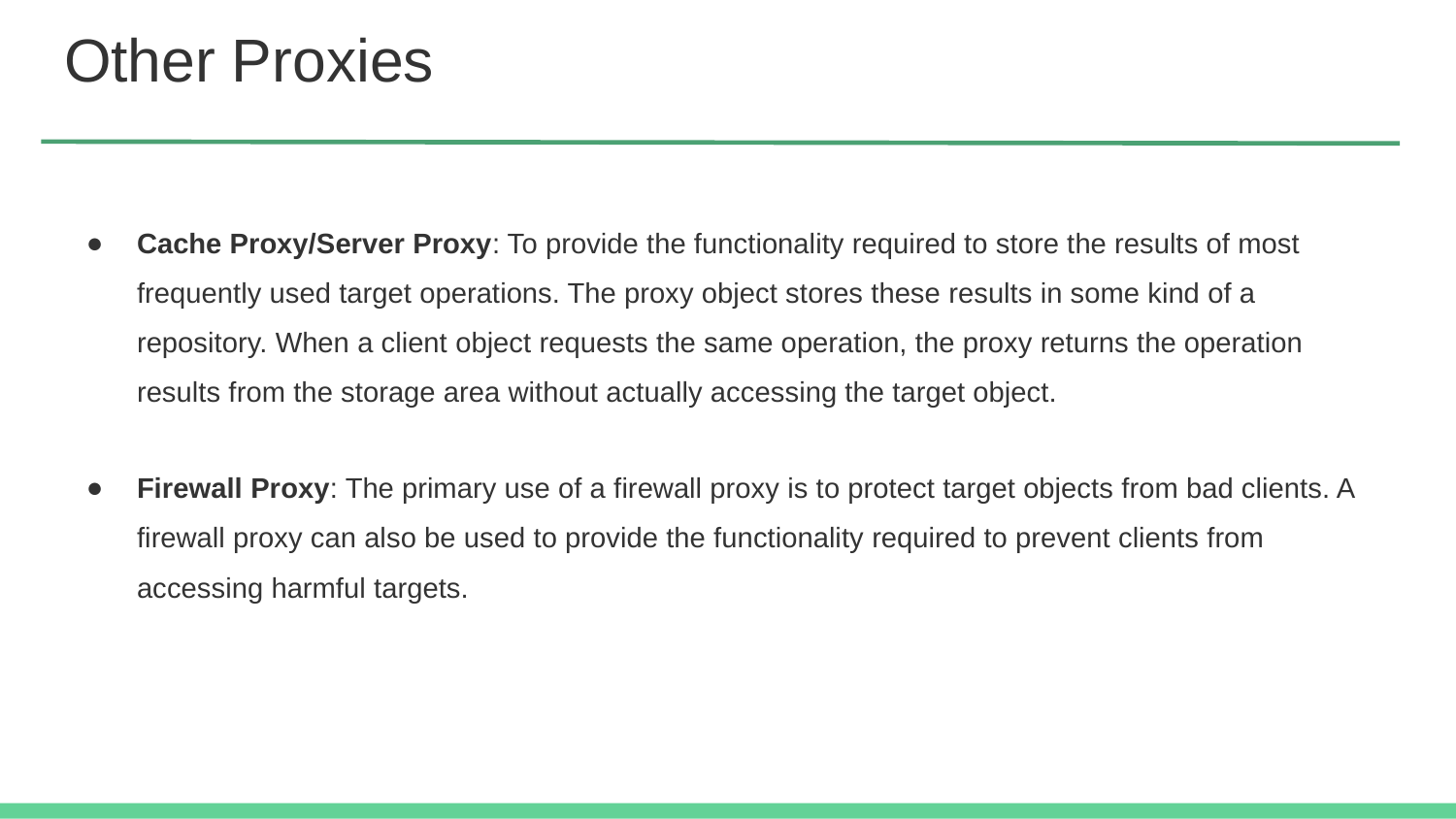

# Other Proxies

Cache Proxy/Server Proxy: To provide the functionality required to store the results of most frequently used target operations. The proxy object stores these results in some kind of a repository. When a client object requests the same operation, the proxy returns the operation results from the storage area without actually accessing the target object.
Firewall Proxy: The primary use of a firewall proxy is to protect target objects from bad clients. A firewall proxy can also be used to provide the functionality required to prevent clients from accessing harmful targets.